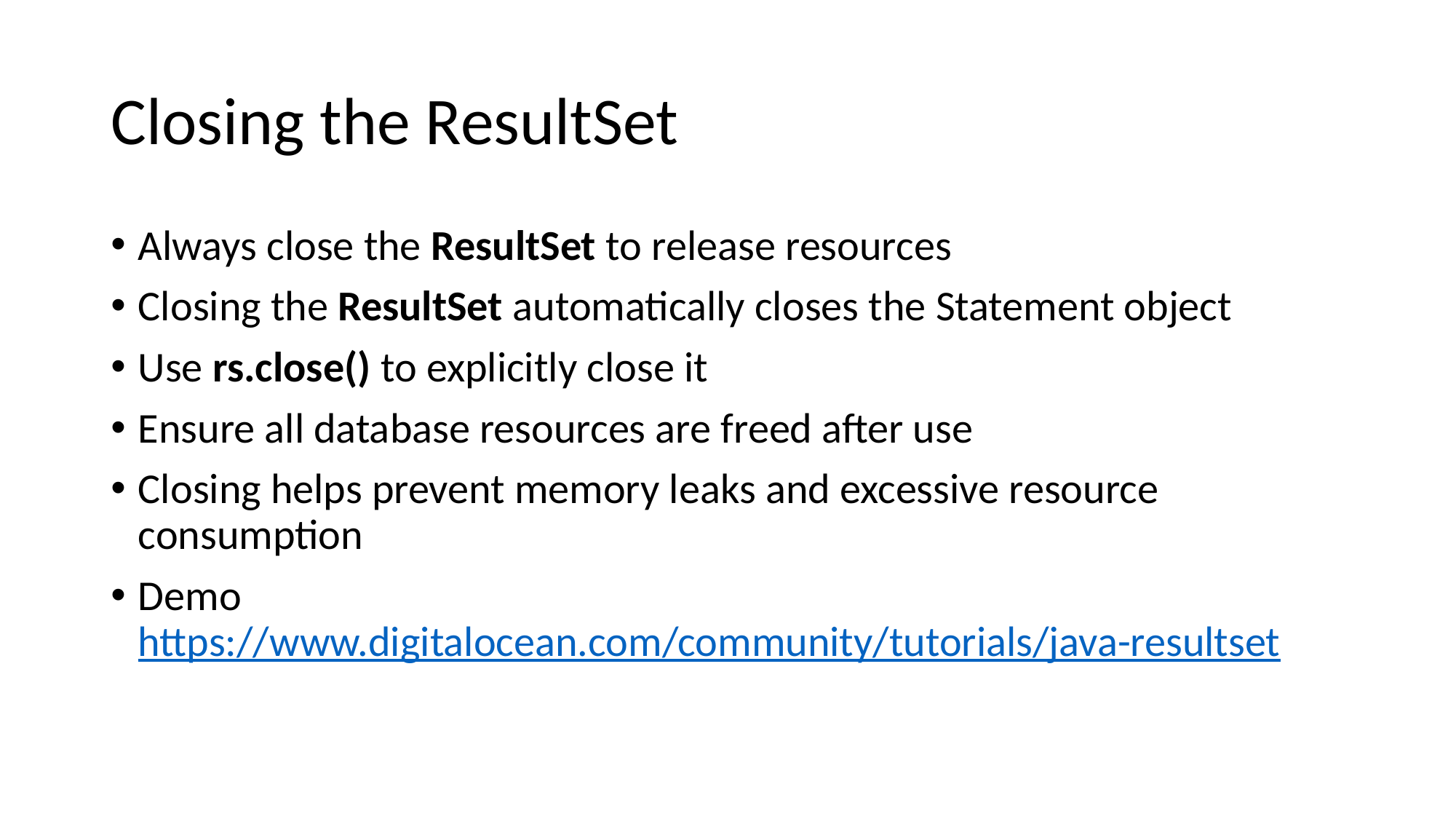

# Closing the ResultSet
Always close the ResultSet to release resources
Closing the ResultSet automatically closes the Statement object
Use rs.close() to explicitly close it
Ensure all database resources are freed after use
Closing helps prevent memory leaks and excessive resource consumption
Demo https://www.digitalocean.com/community/tutorials/java-resultset